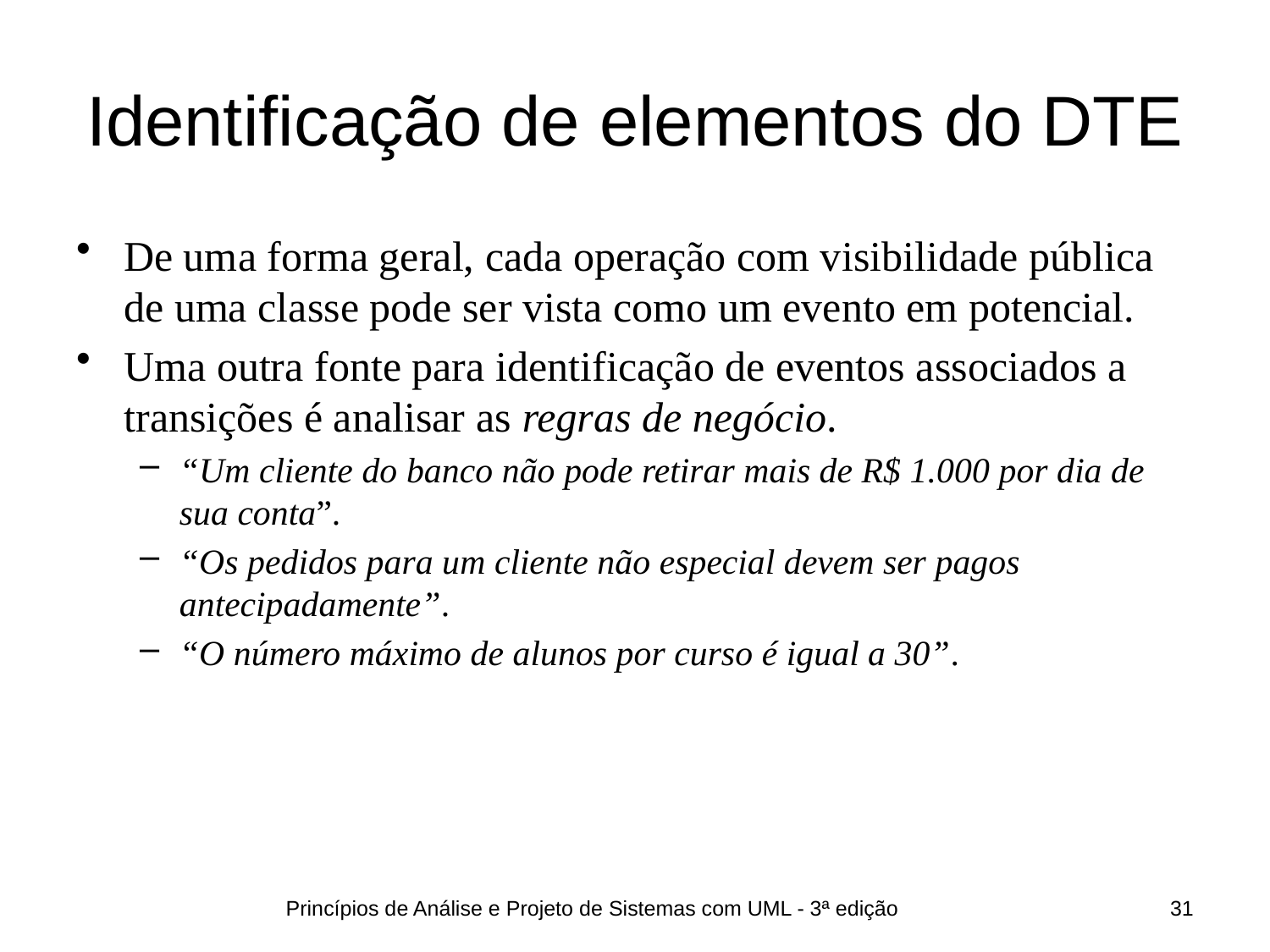

# Identificação de elementos do DTE
De uma forma geral, cada operação com visibilidade pública de uma classe pode ser vista como um evento em potencial.
Uma outra fonte para identificação de eventos associados a transições é analisar as regras de negócio.
“Um cliente do banco não pode retirar mais de R$ 1.000 por dia de sua conta”.
“Os pedidos para um cliente não especial devem ser pagos antecipadamente”.
“O número máximo de alunos por curso é igual a 30”.
Princípios de Análise e Projeto de Sistemas com UML - 3ª edição
31